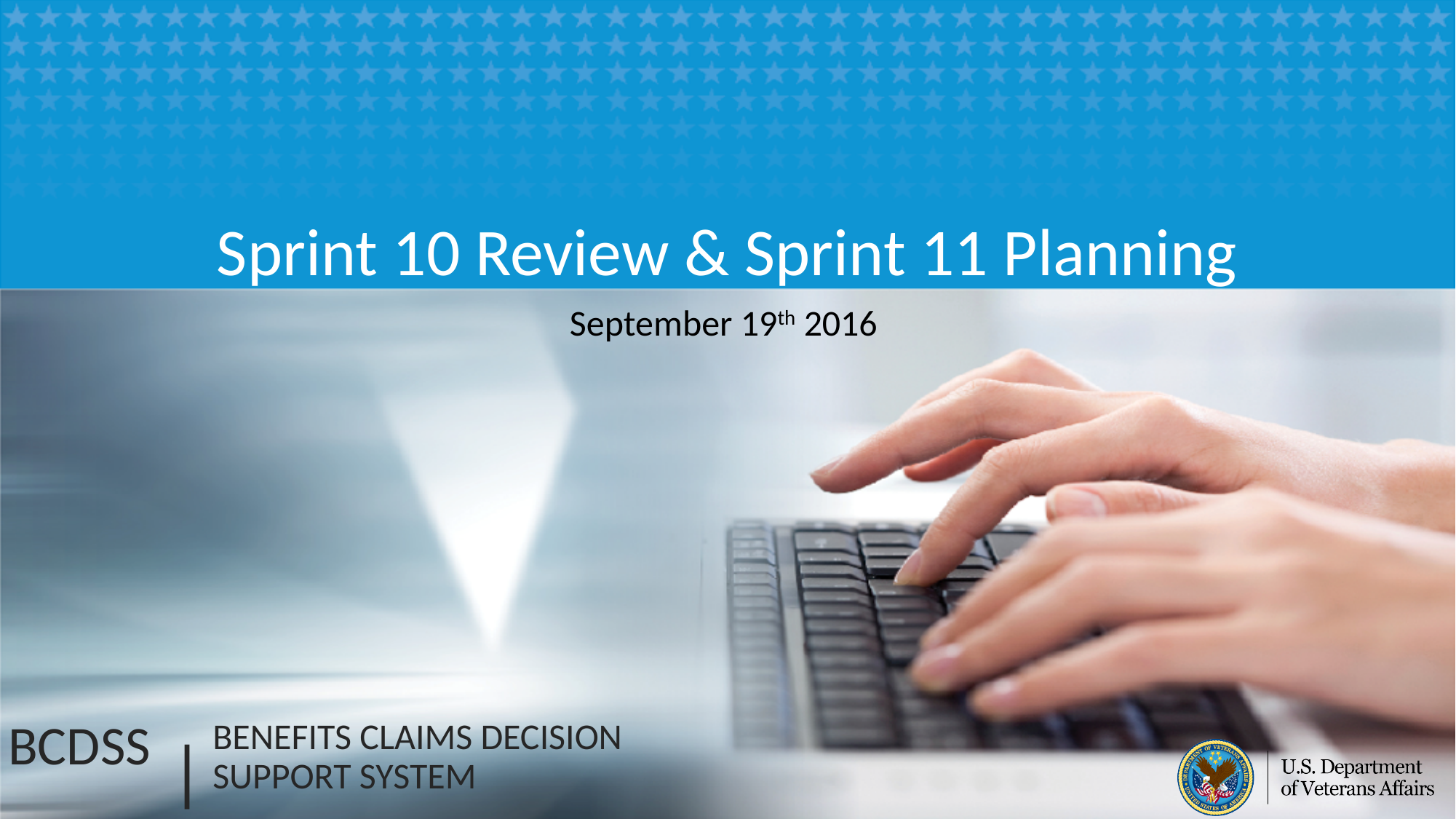

# Sprint 10 Review & Sprint 11 Planning
September 19th 2016